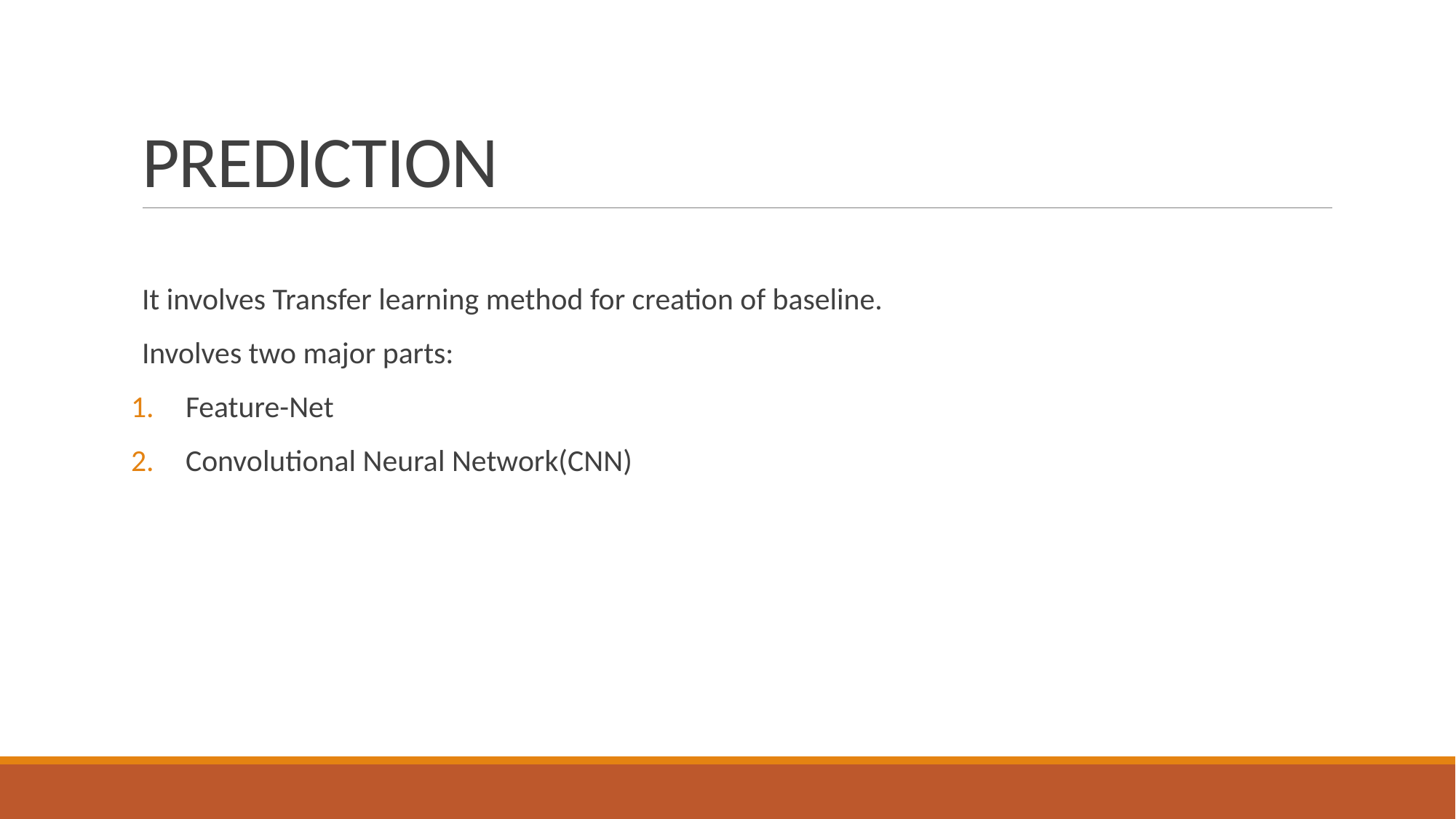

# PREDICTION

It involves Transfer learning method for creation of baseline.
Involves two major parts:
Feature-Net
Convolutional Neural Network(CNN)